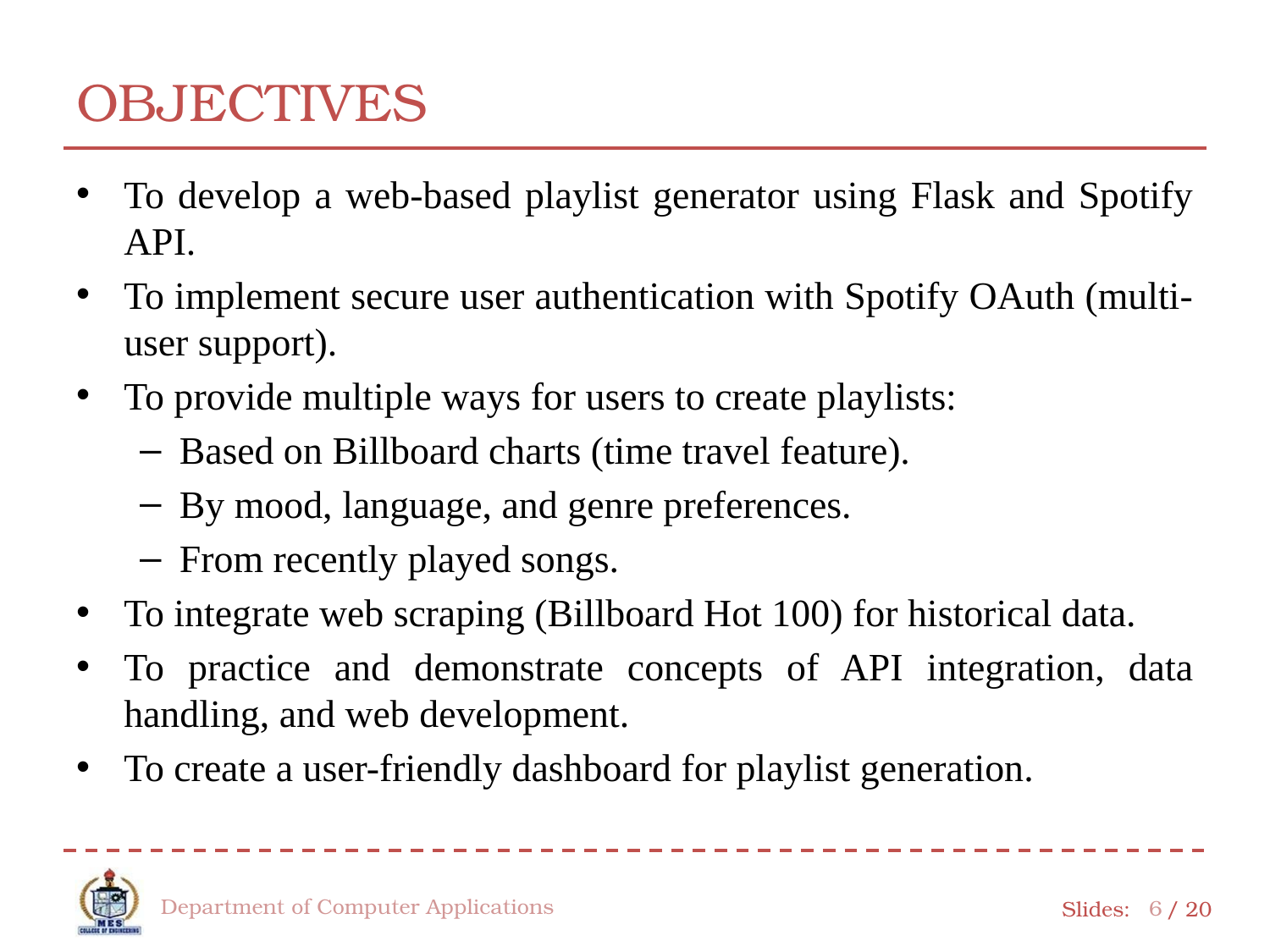

# OBJECTIVES
To develop a web-based playlist generator using Flask and Spotify API.
To implement secure user authentication with Spotify OAuth (multi-user support).
To provide multiple ways for users to create playlists:
Based on Billboard charts (time travel feature).
By mood, language, and genre preferences.
From recently played songs.
To integrate web scraping (Billboard Hot 100) for historical data.
To practice and demonstrate concepts of API integration, data handling, and web development.
To create a user-friendly dashboard for playlist generation.
Department of Computer Applications
6